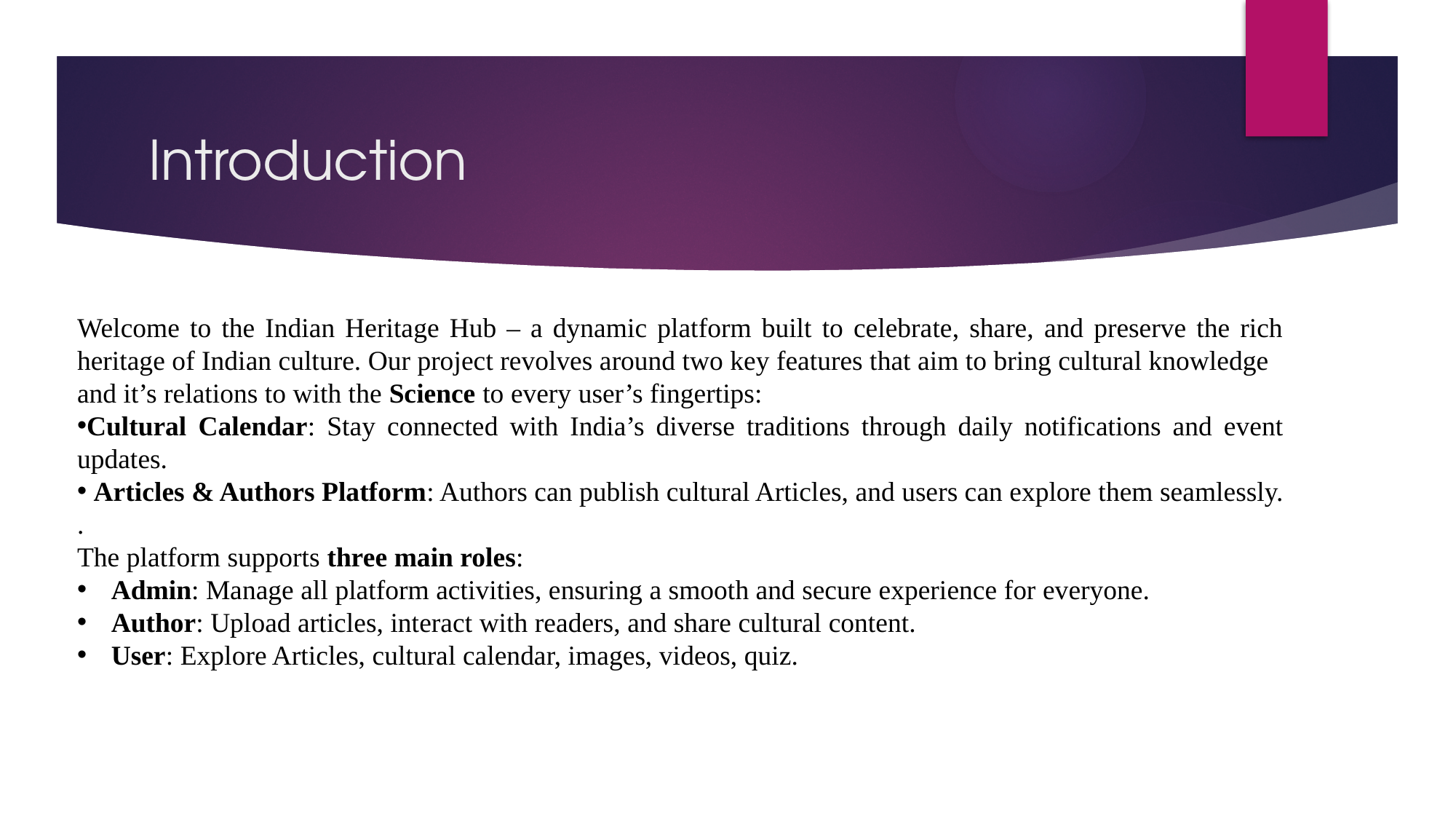

# Introduction
Welcome to the Indian Heritage Hub – a dynamic platform built to celebrate, share, and preserve the rich heritage of Indian culture. Our project revolves around two key features that aim to bring cultural knowledge
and it’s relations to with the Science to every user’s fingertips:
Cultural Calendar: Stay connected with India’s diverse traditions through daily notifications and event updates.
 Articles & Authors Platform: Authors can publish cultural Articles, and users can explore them seamlessly.
.
The platform supports three main roles:
Admin: Manage all platform activities, ensuring a smooth and secure experience for everyone.
Author: Upload articles, interact with readers, and share cultural content.
User: Explore Articles, cultural calendar, images, videos, quiz.